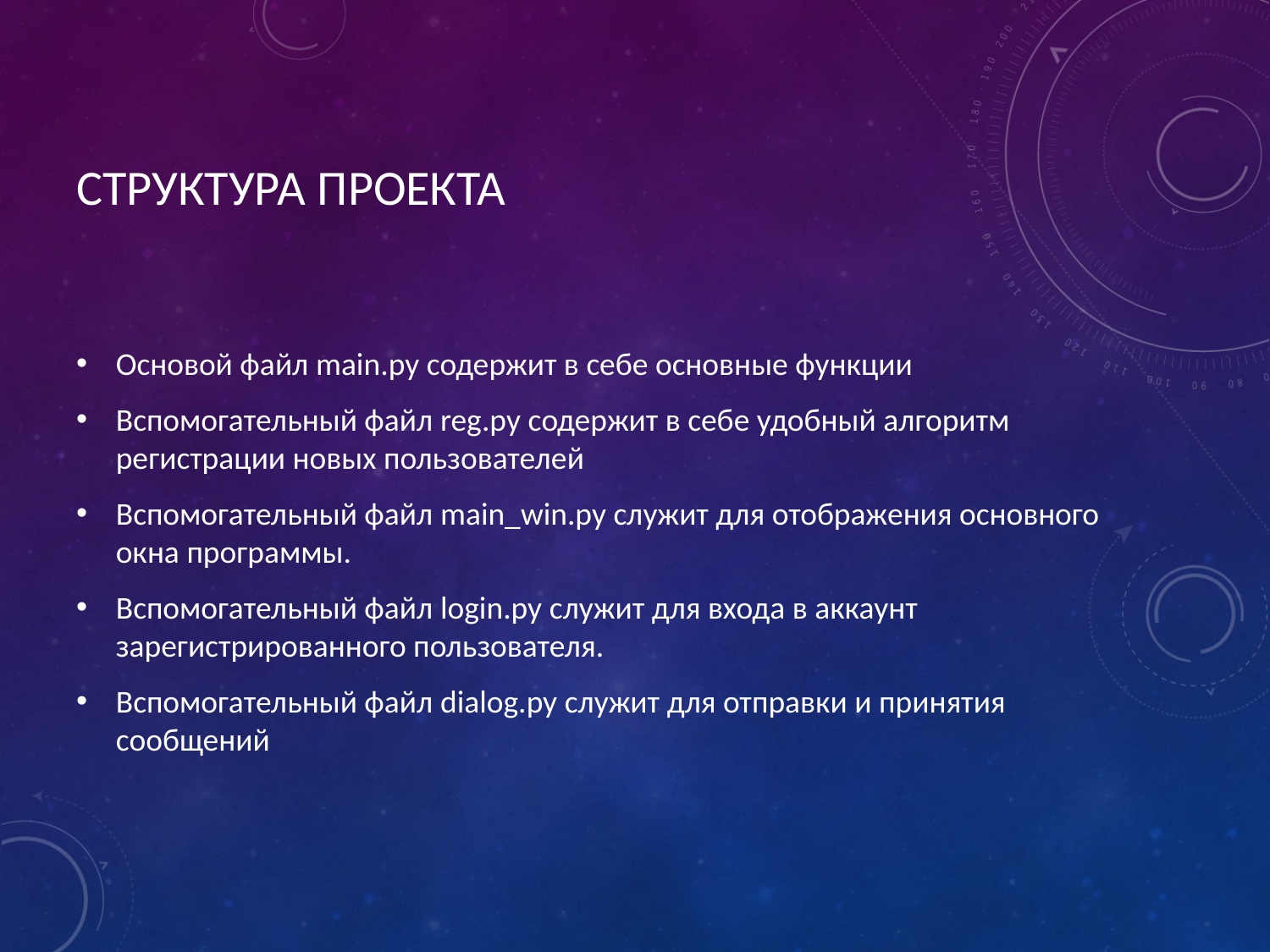

# Структура проекта
Основой файл main.py содержит в себе основные функции
Вспомогательный файл reg.py содержит в себе удобный алгоритм регистрации новых пользователей
Вспомогательный файл main_win.py служит для отображения основного окна программы.
Вспомогательный файл login.py служит для входа в аккаунт зарегистрированного пользователя.
Вспомогательный файл dialog.py служит для отправки и принятия сообщений